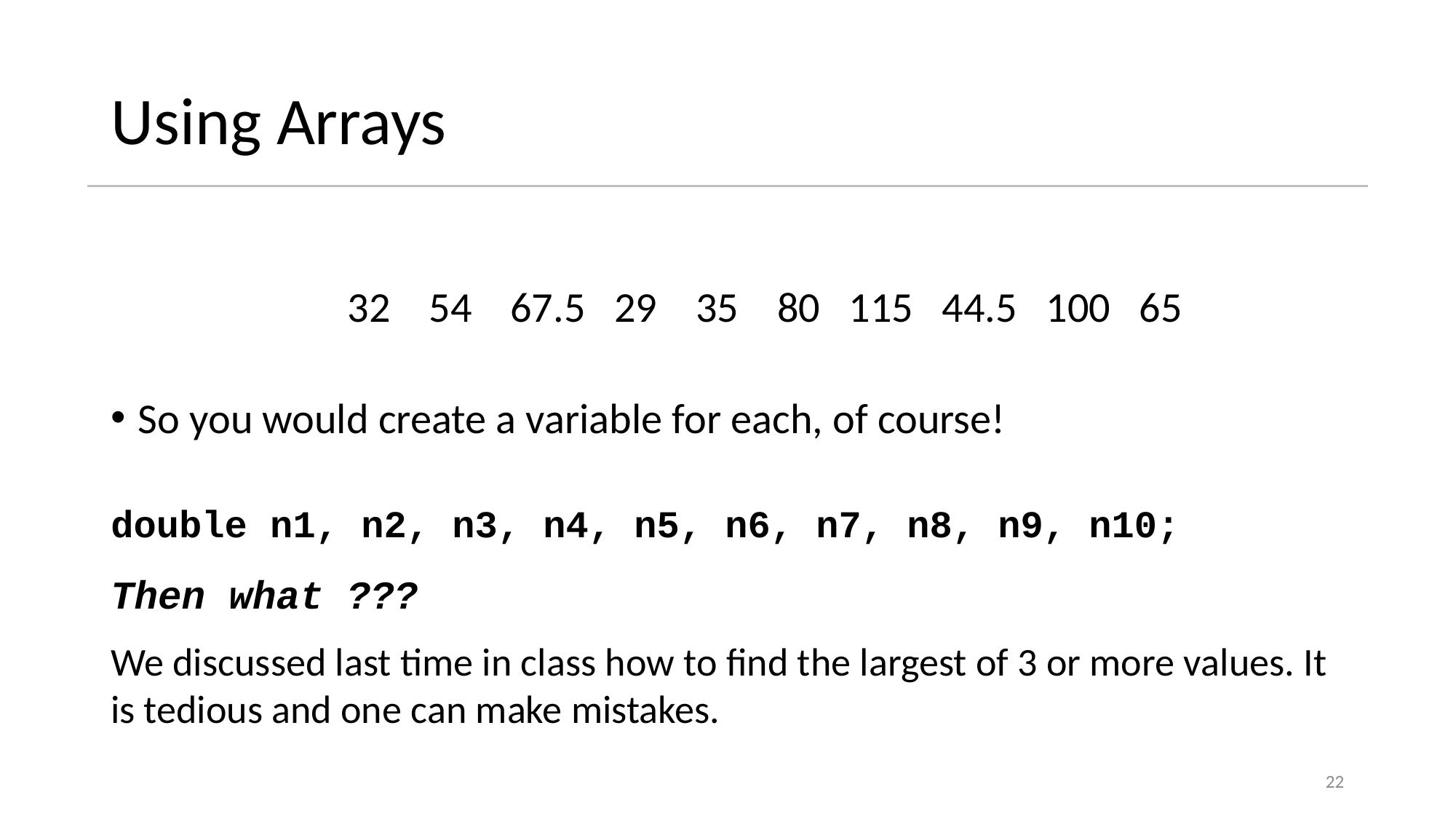

# Using Arrays

	     32    54    67.5   29    35    80   115   44.5   100   65

So you would create a variable for each, of course!

double n1, n2, n3, n4, n5, n6, n7, n8, n9, n10;

Then what ???
We discussed last time in class how to find the largest of 3 or more values. It is tedious and one can make mistakes.
22